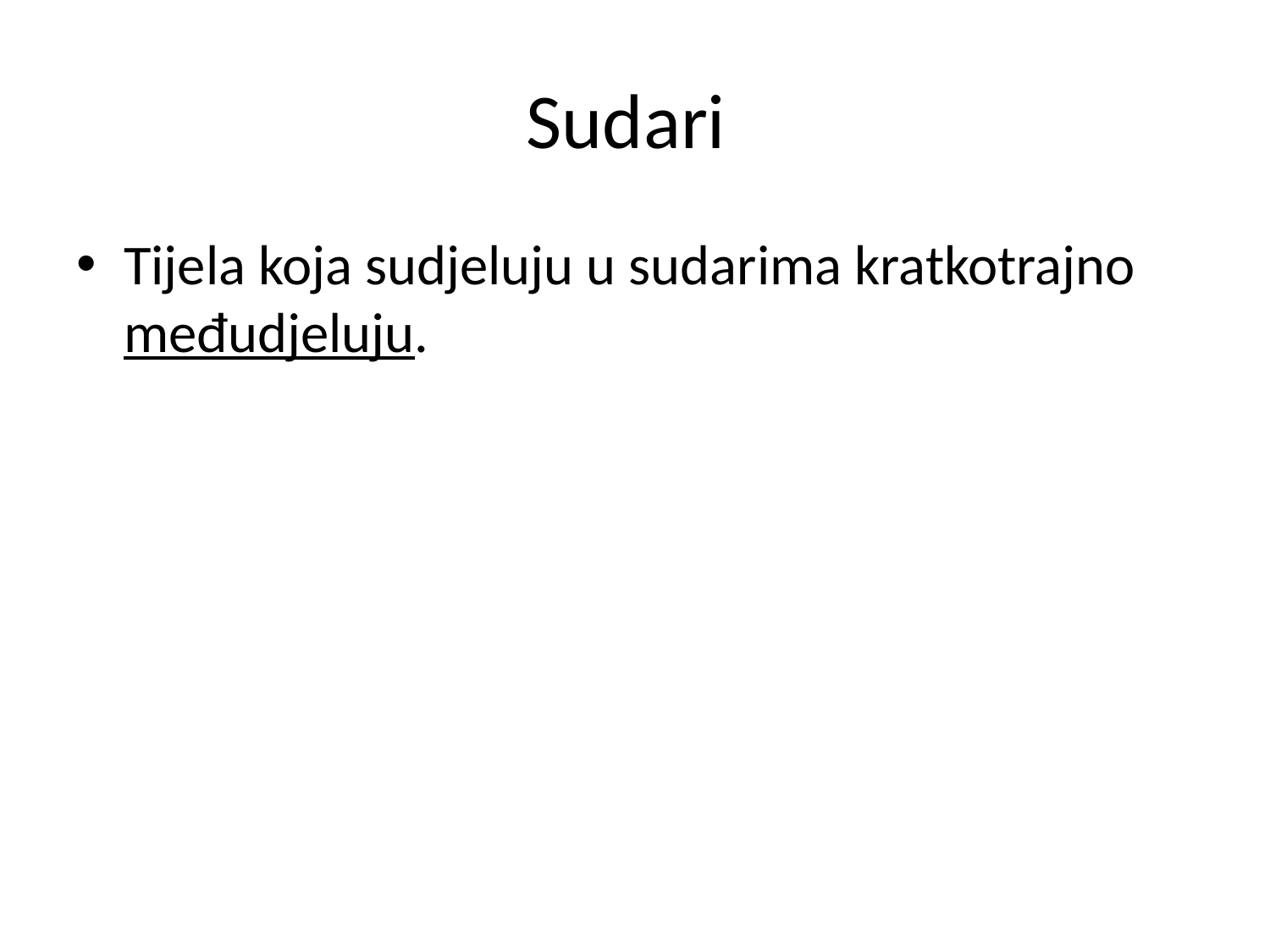

# Sudari
Tijela koja sudjeluju u sudarima kratkotrajno međudjeluju.